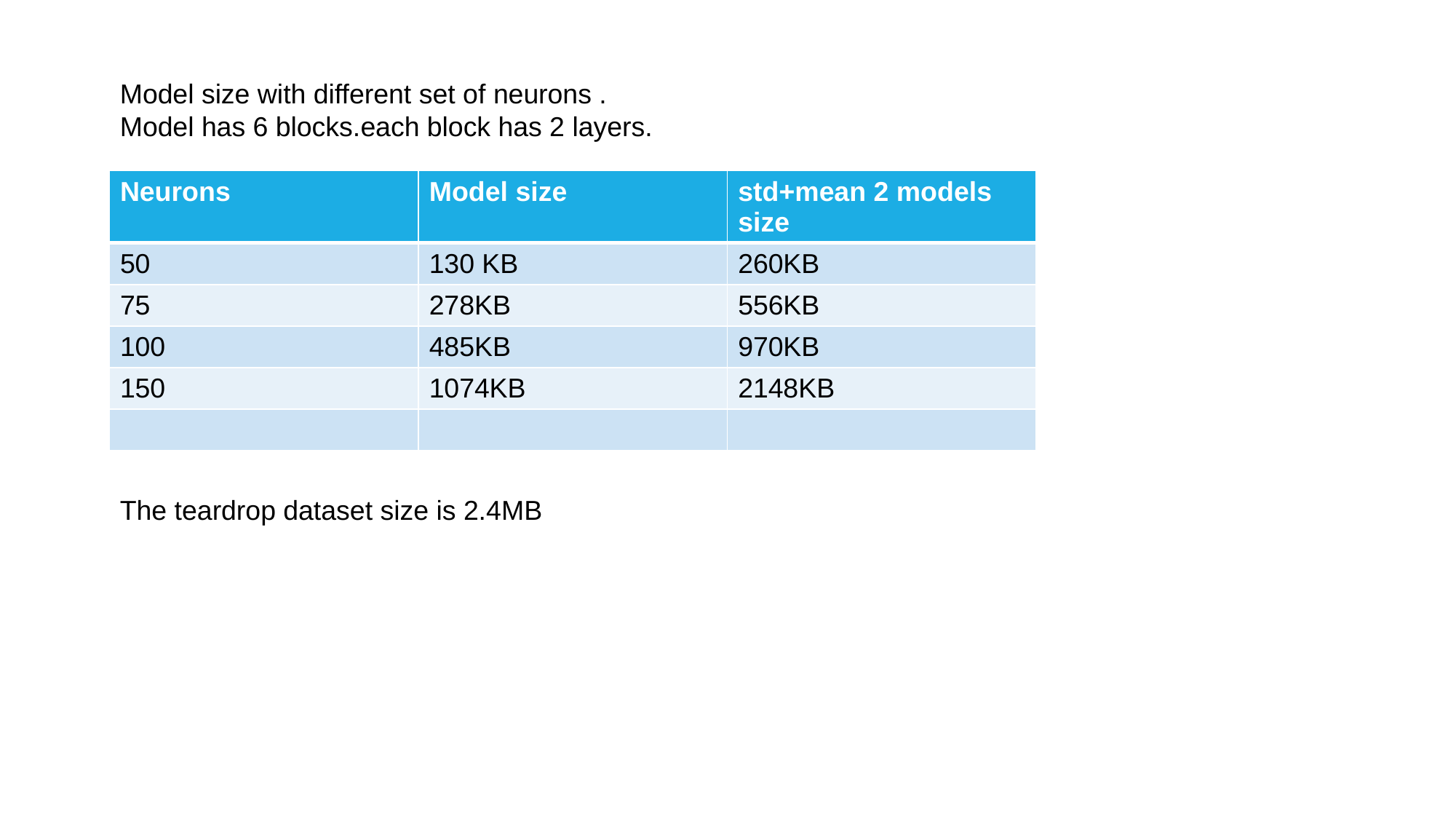

Model size with different set of neurons .
Model has 6 blocks.each block has 2 layers.

| Neurons | Model size | std+mean 2 models size |
| --- | --- | --- |
| 50 | 130 KB | 260KB |
| 75 | 278KB | 556KB |
| 100 | 485KB | 970KB |
| 150 | 1074KB | 2148KB |
|  |  |  |
The teardrop dataset size is 2.4MB